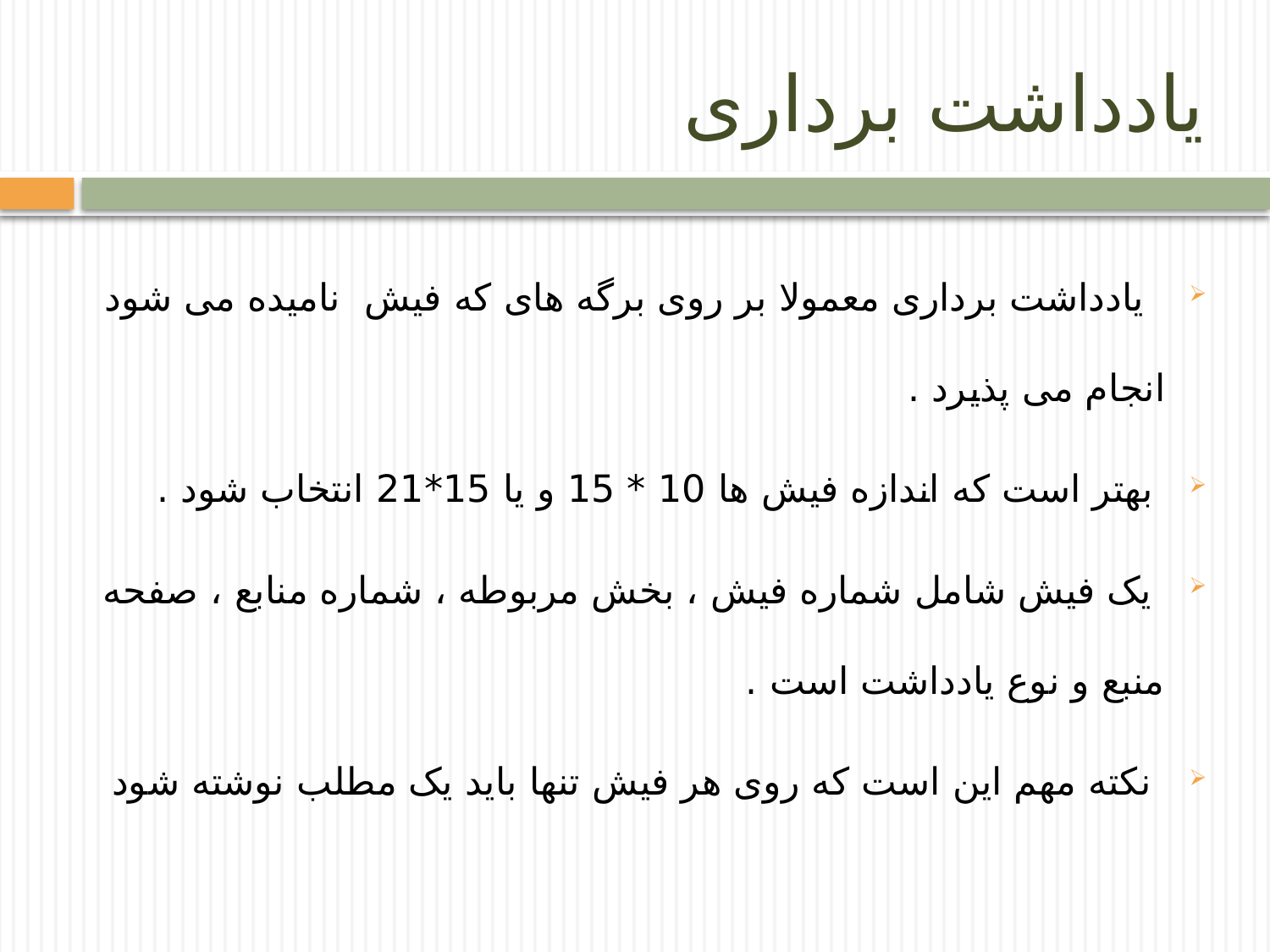

# یادداشت برداری
  یادداشت برداری معمولا بر روی برگه های که فیش  نامیده می شود انجام می پذیرد .
 بهتر است که اندازه فیش ها 10 * 15 و یا 15*21 انتخاب شود .
 یک فیش شامل شماره فیش ، بخش مربوطه ، شماره منابع ، صفحه منبع و نوع یادداشت است .
 نکته مهم این است که روی هر فیش تنها باید یک مطلب نوشته شود